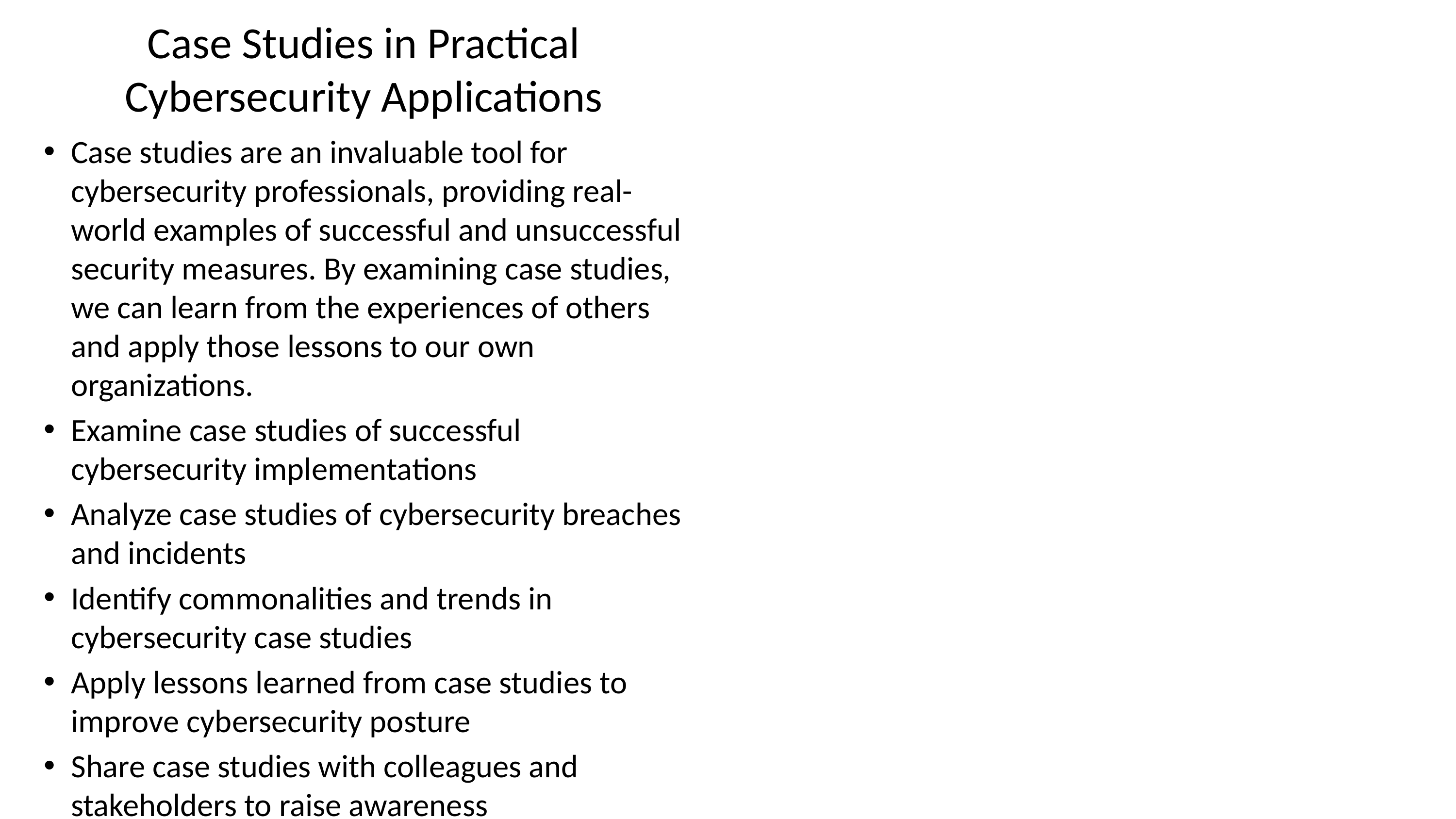

# Case Studies in Practical Cybersecurity Applications
Case studies are an invaluable tool for cybersecurity professionals, providing real-world examples of successful and unsuccessful security measures. By examining case studies, we can learn from the experiences of others and apply those lessons to our own organizations.
Examine case studies of successful cybersecurity implementations
Analyze case studies of cybersecurity breaches and incidents
Identify commonalities and trends in cybersecurity case studies
Apply lessons learned from case studies to improve cybersecurity posture
Share case studies with colleagues and stakeholders to raise awareness